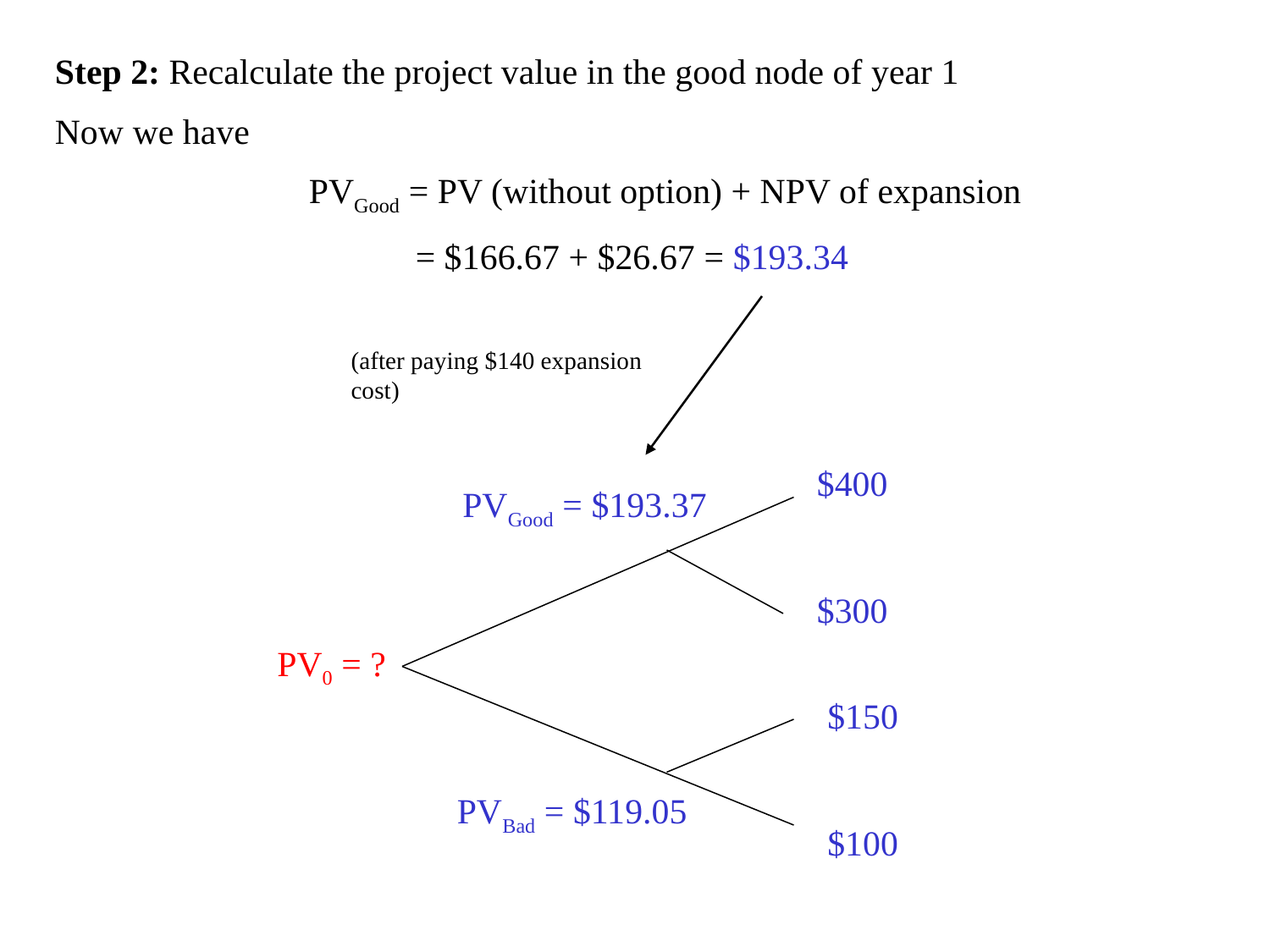

Step 2: Recalculate the project value in the good node of year 1
Now we have
		PVGood = PV (without option) + NPV of expansion
		            = $166.67 + $26.67 = $193.34

(after paying $140 expansion cost)
$400
   PVGood = $193.37

$300
PV0 = ?

$150

PVBad = $119.05
$100